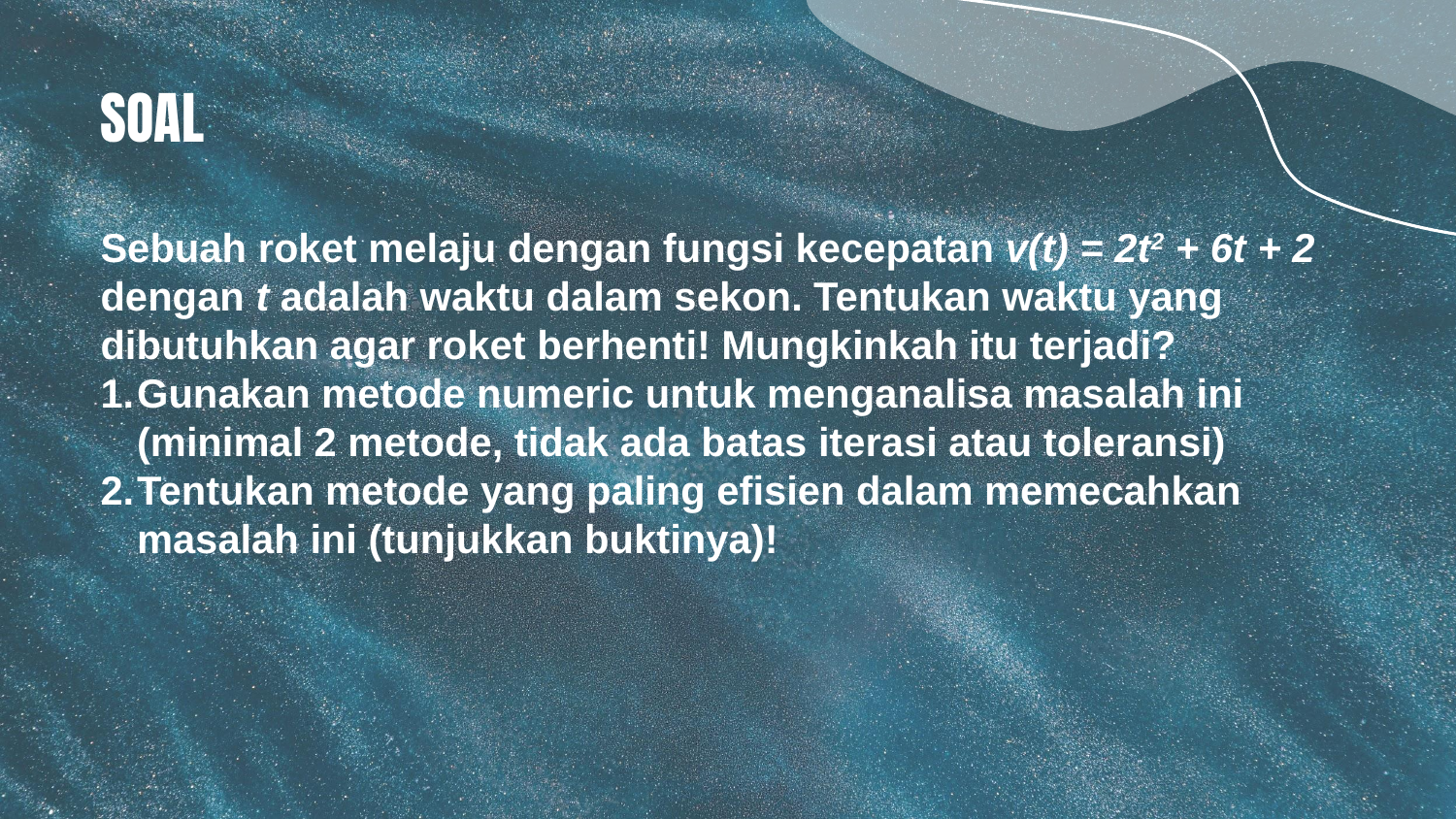

# SOAL
Sebuah roket melaju dengan fungsi kecepatan v(t) = 2t2 + 6t + 2 dengan t adalah waktu dalam sekon. Tentukan waktu yang dibutuhkan agar roket berhenti! Mungkinkah itu terjadi?
Gunakan metode numeric untuk menganalisa masalah ini (minimal 2 metode, tidak ada batas iterasi atau toleransi)
Tentukan metode yang paling efisien dalam memecahkan masalah ini (tunjukkan buktinya)!